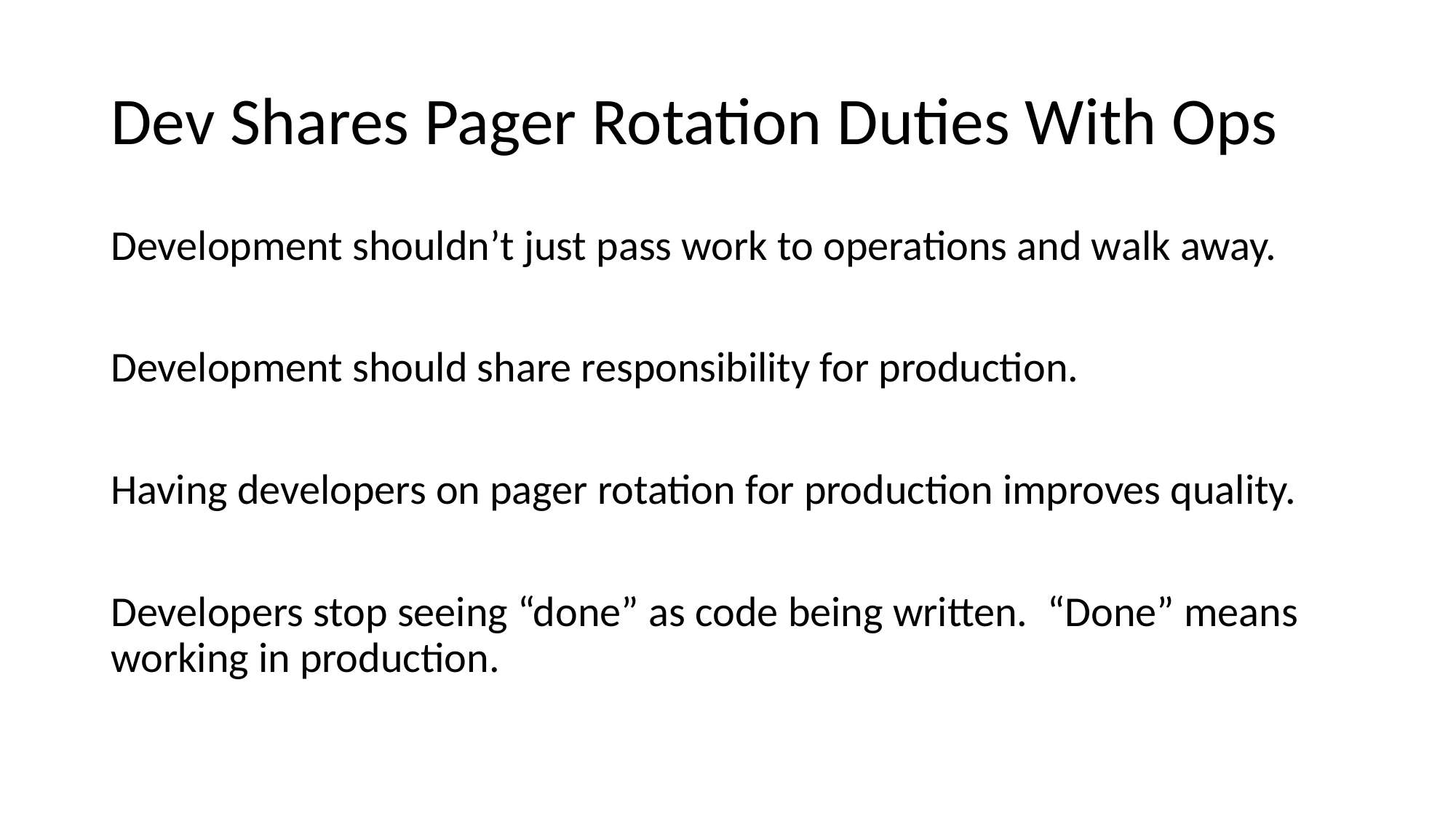

# Dev Shares Pager Rotation Duties With Ops
Development shouldn’t just pass work to operations and walk away.

Development should share responsibility for production.

Having developers on pager rotation for production improves quality.

Developers stop seeing “done” as code being written.  “Done” means working in production.